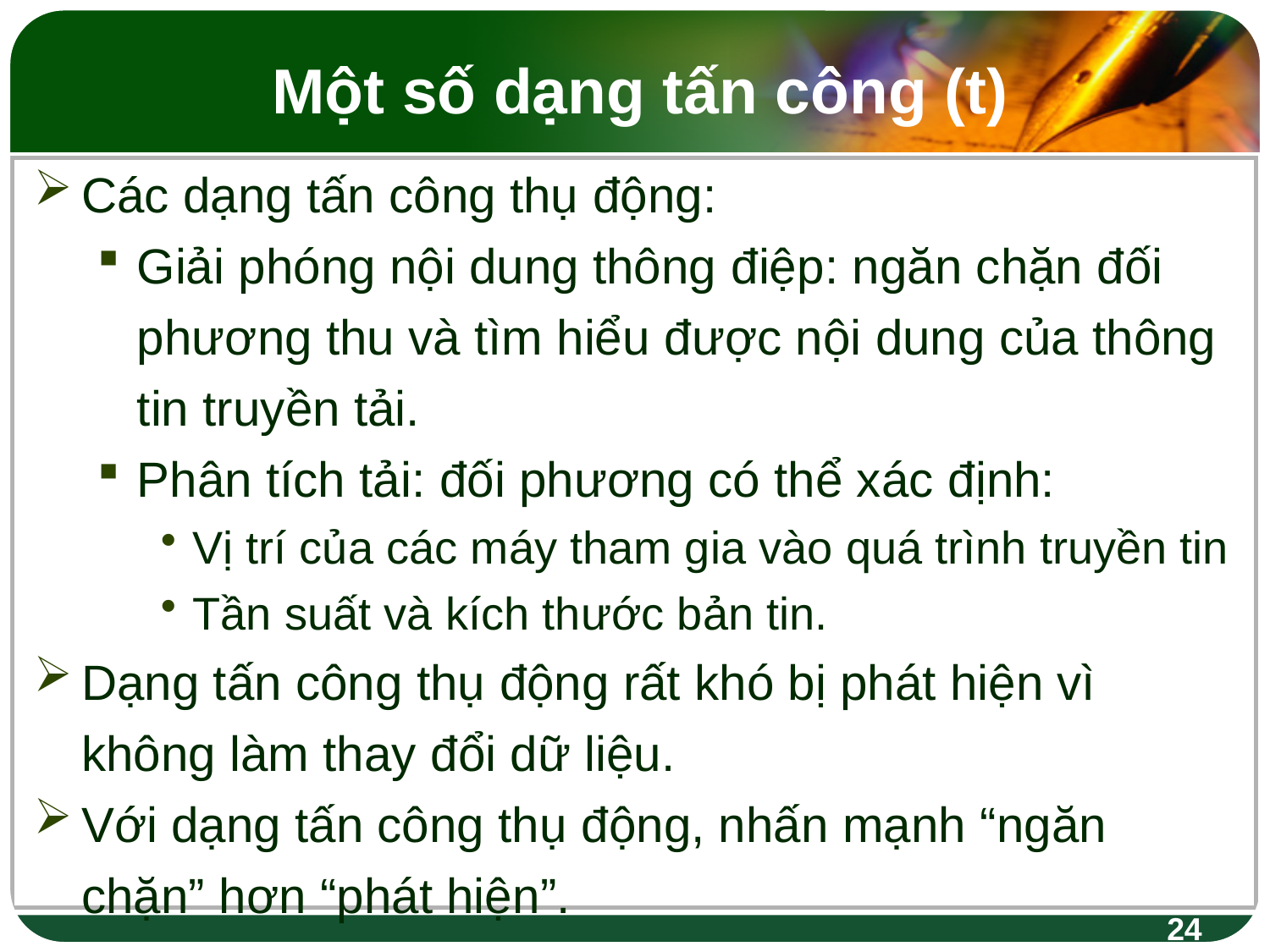

Một số dạng tấn công (t)
Các dạng tấn công thụ động:
Giải phóng nội dung thông điệp: ngăn chặn đối phương thu và tìm hiểu được nội dung của thông tin truyền tải.
Phân tích tải: đối phương có thể xác định:
Vị trí của các máy tham gia vào quá trình truyền tin
Tần suất và kích thước bản tin.
Dạng tấn công thụ động rất khó bị phát hiện vì không làm thay đổi dữ liệu.
Với dạng tấn công thụ động, nhấn mạnh “ngăn chặn” hơn “phát hiện”.